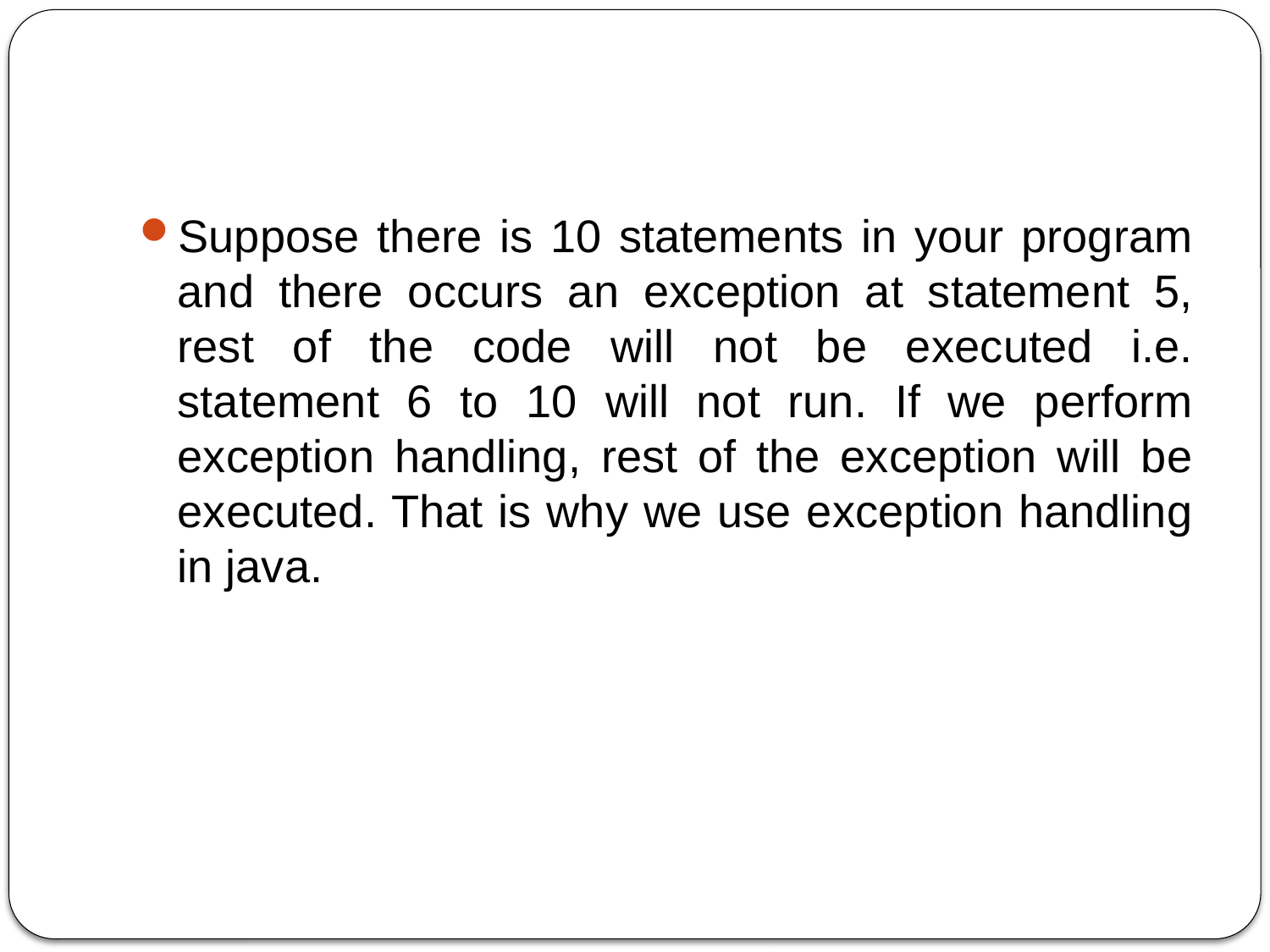

#
Suppose there is 10 statements in your program and there occurs an exception at statement 5, rest of the code will not be executed i.e. statement 6 to 10 will not run. If we perform exception handling, rest of the exception will be executed. That is why we use exception handling in java.